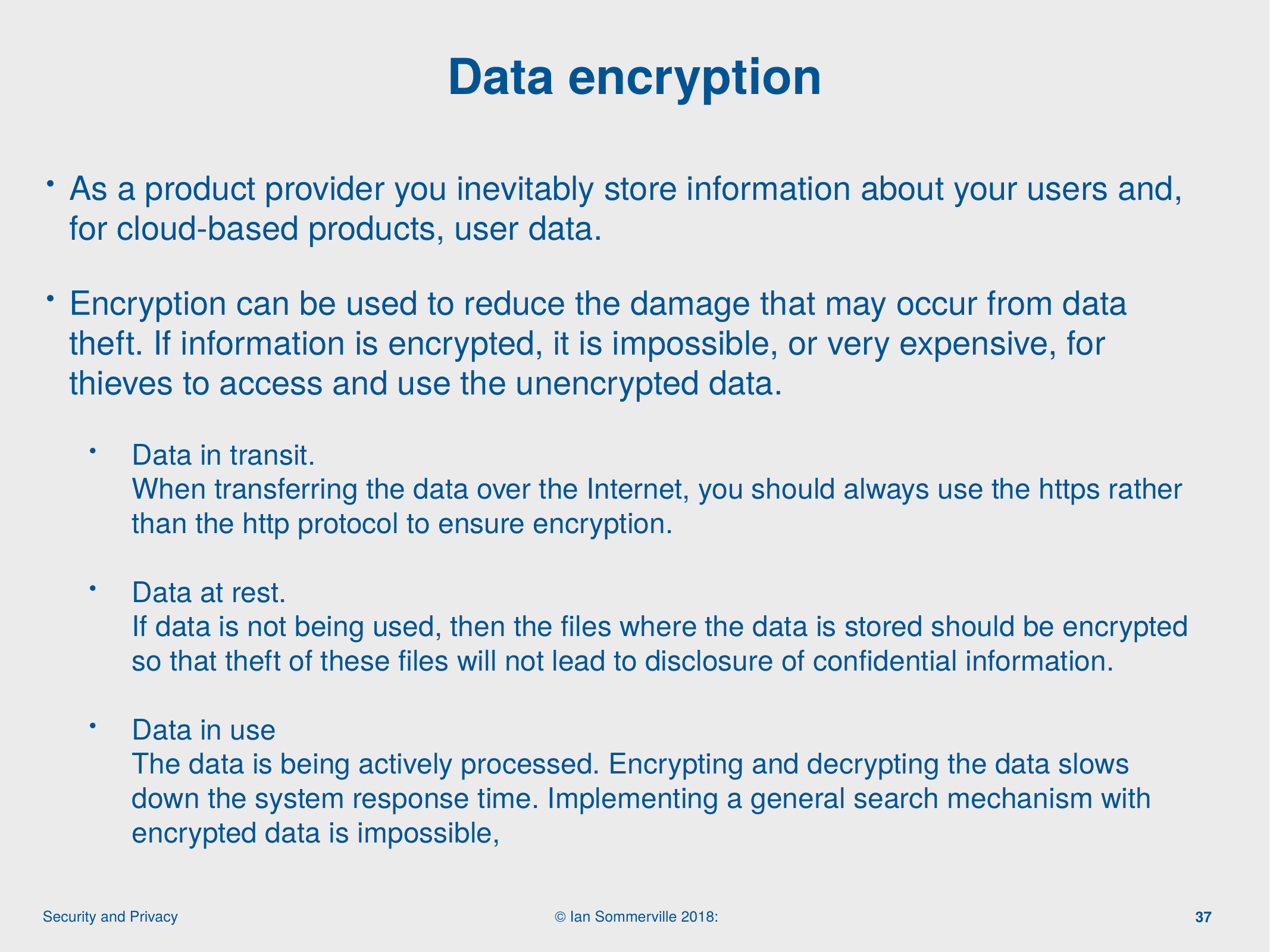

# Data encryption
As a product provider you inevitably store information about your users and, for cloud-based products, user data.
Encryption can be used to reduce the damage that may occur from data theft. If information is encrypted, it is impossible, or very expensive, for thieves to access and use the unencrypted data.
Data in transit.
When transferring the data over the Internet, you should always use the https rather than the http protocol to ensure encryption.
Data at rest.
If data is not being used, then the files where the data is stored should be encrypted so that theft of these files will not lead to disclosure of confidential information.
Data in use
The data is being actively processed. Encrypting and decrypting the data slows down the system response time. Implementing a general search mechanism with encrypted data is impossible,
37